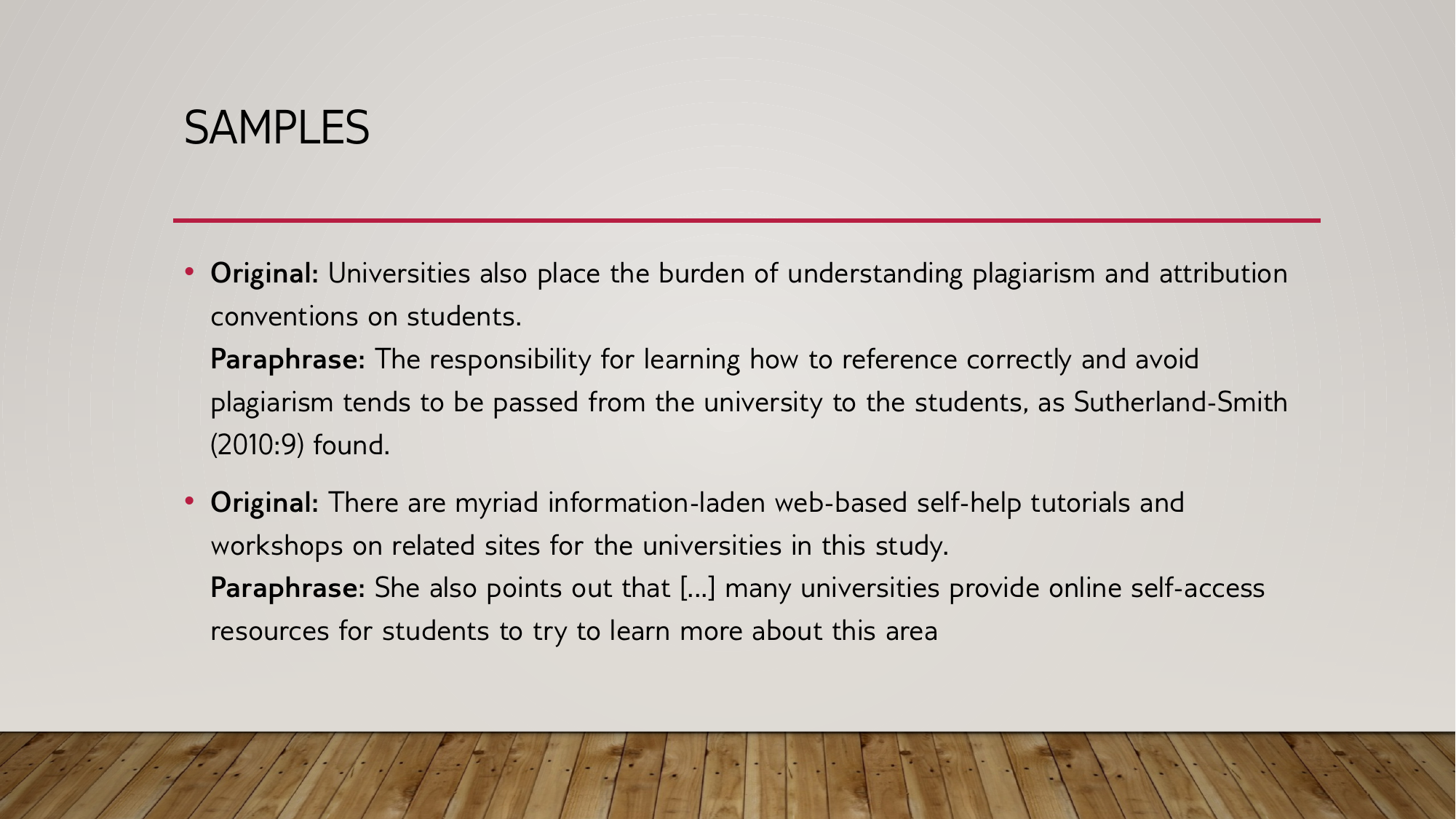

# samples
Original: Universities also place the burden of understanding plagiarism and attribution conventions on students.
Paraphrase: The responsibility for learning how to reference correctly and avoid plagiarism tends to be passed from the university to the students, as Sutherland-Smith (2010:9) found.
Original: There are myriad information-laden web-based self-help tutorials and workshops on related sites for the universities in this study.
Paraphrase: She also points out that [...] many universities provide online self-access resources for students to try to learn more about this area